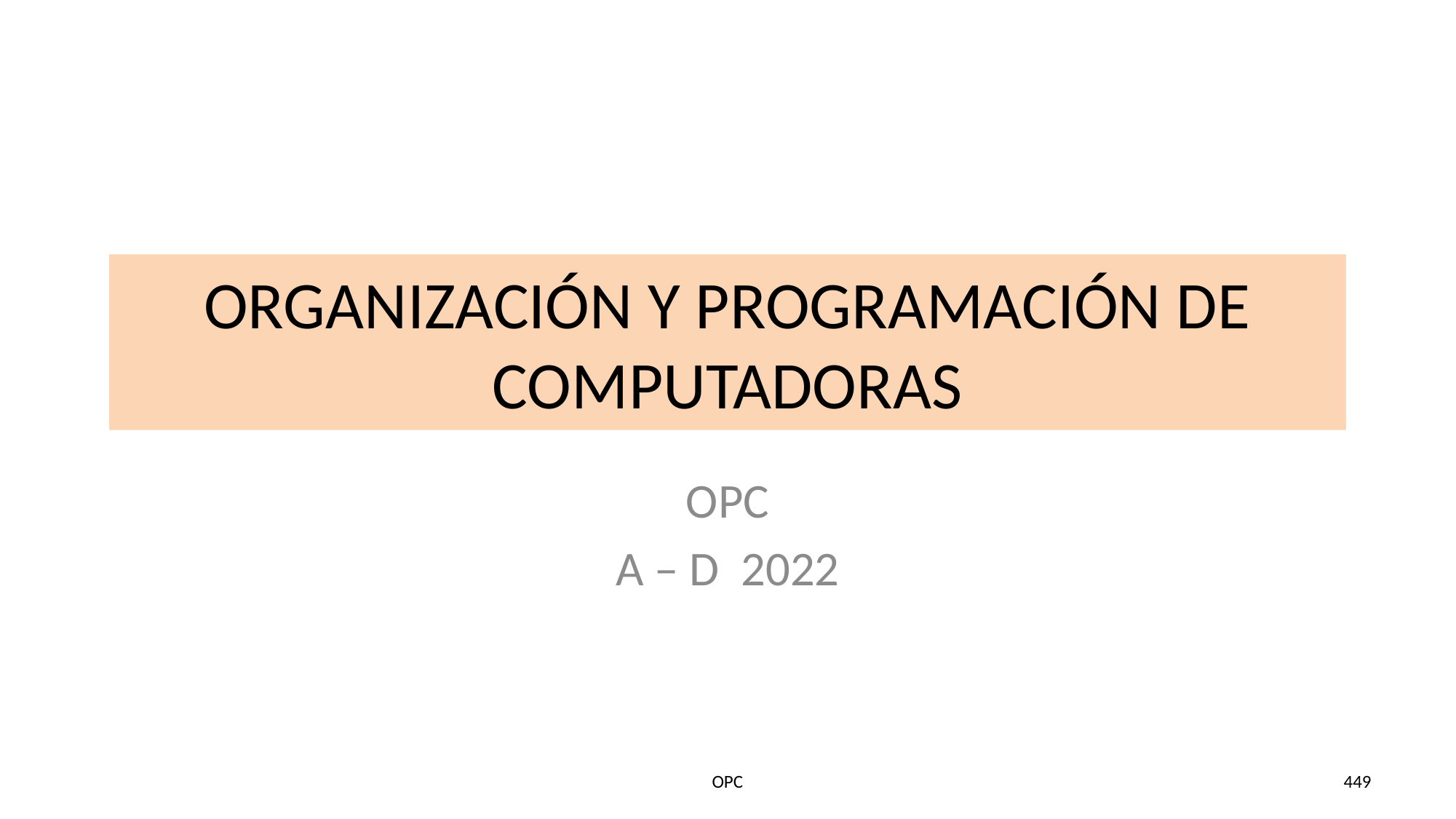

# ORGANIZACIÓN Y PROGRAMACIÓN DE COMPUTADORAS
OPC
A – D  2022

OPC
449